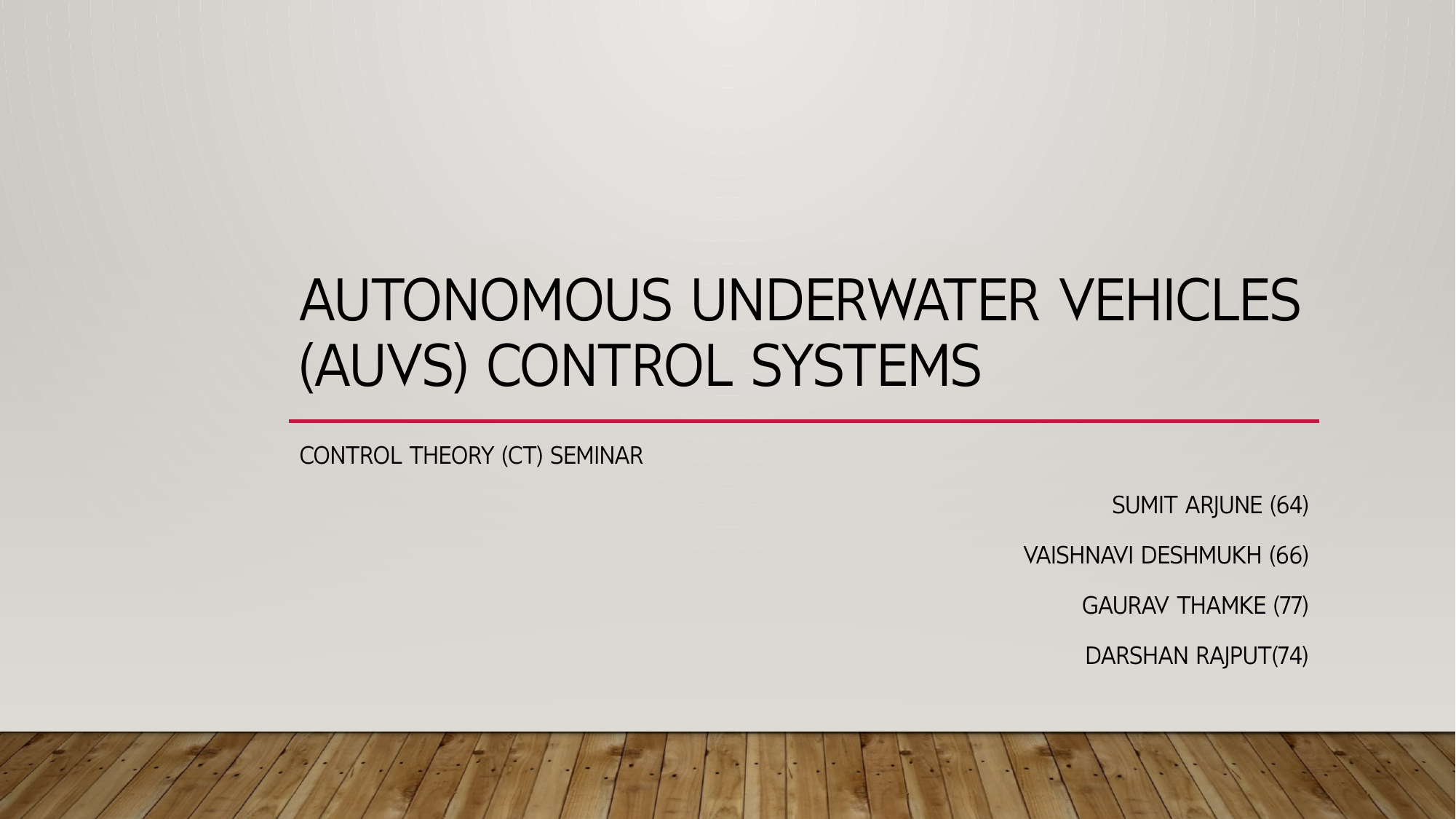

# Autonomous underwater vehicles (auvs) control systems
Control Theory (ct) seminar
      sumit arjune (64)
                                                                                   Vaishnavi Deshmukh (66)
                                                                                    Gaurav Thamke (77)
                                                                                    Darshan Rajput(74)